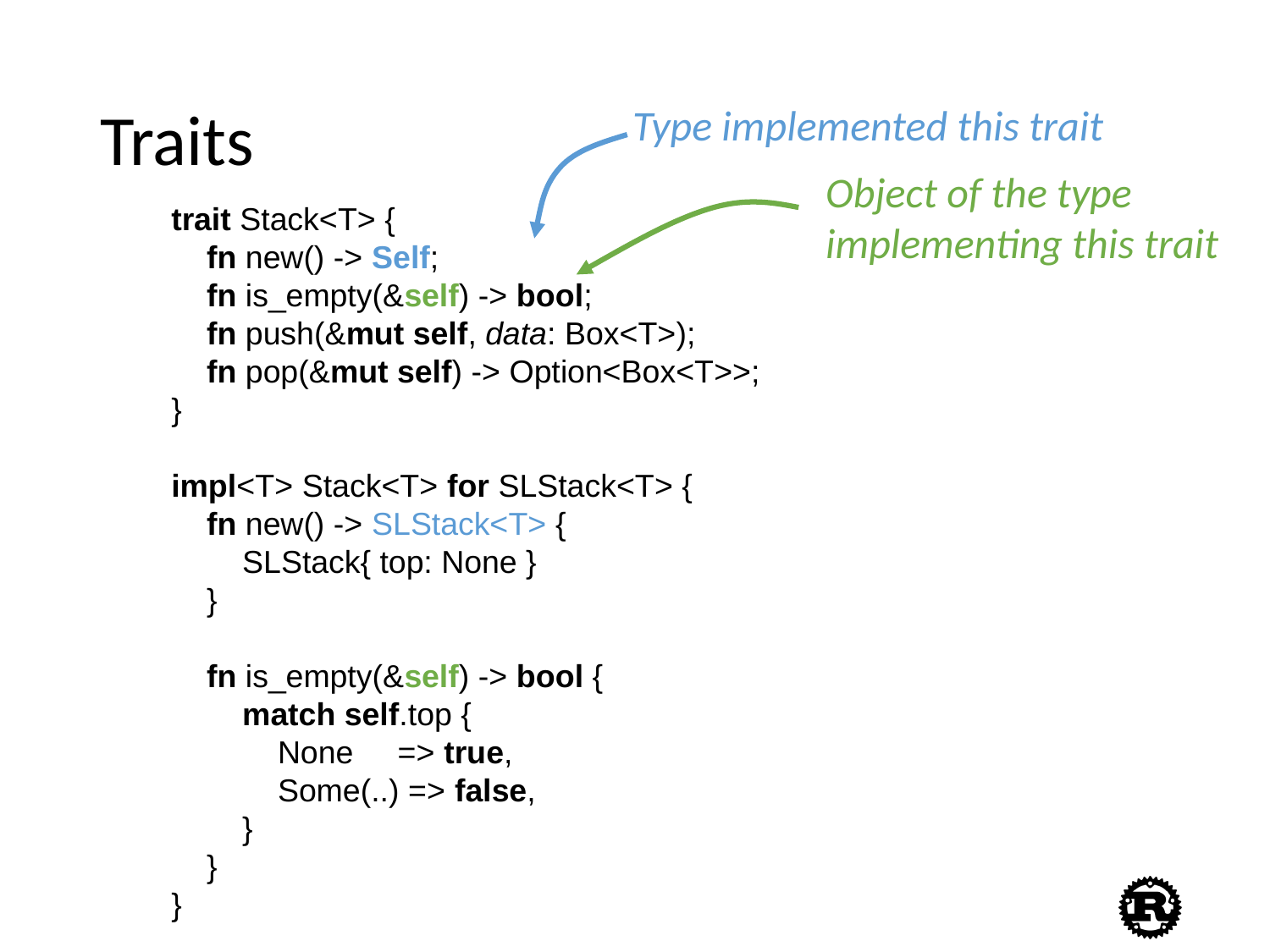

# Traits
Type implemented this trait

Object of the type
implementing this trait
trait Stack<T> {
    fn new() -> Self;
    fn is_empty(&self) -> bool;
    fn push(&mut self, data: Box<T>);
    fn pop(&mut self) -> Option<Box<T>>;
}

impl<T> Stack<T> for SLStack<T> {
    fn new() -> SLStack<T> {
        SLStack{ top: None }
    }

    fn is_empty(&self) -> bool {
        match self.top {
            None     => true,
            Some(..) => false,
        }
    }
}